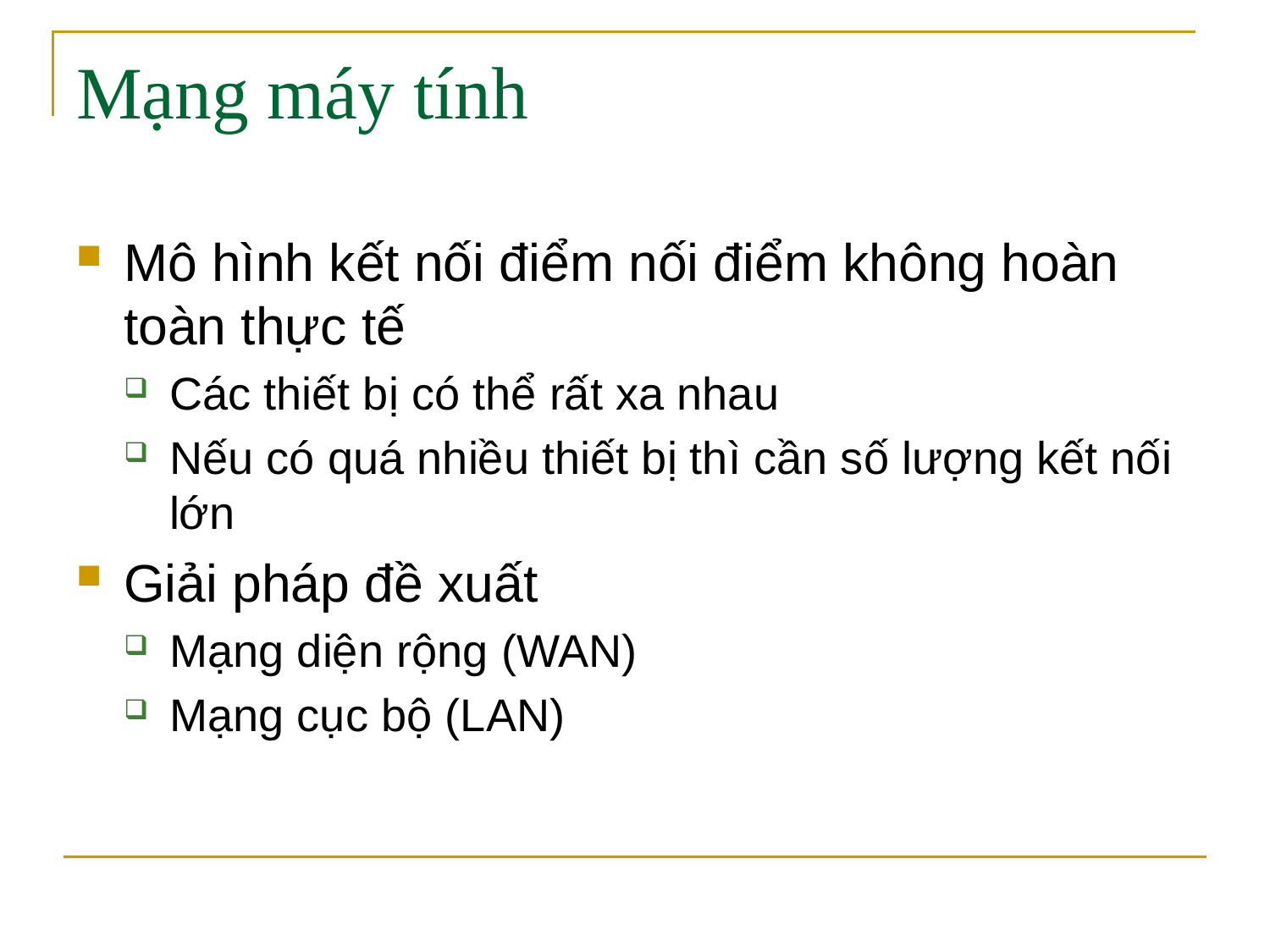

# Mạng máy tính
Mô hình kết nối điểm nối điểm không hoàn toàn thực tế
Các thiết bị có thể rất xa nhau
Nếu có quá nhiều thiết bị thì cần số lượng kết nối lớn
Giải pháp đề xuất
Mạng diện rộng (WAN)
Mạng cục bộ (LAN)